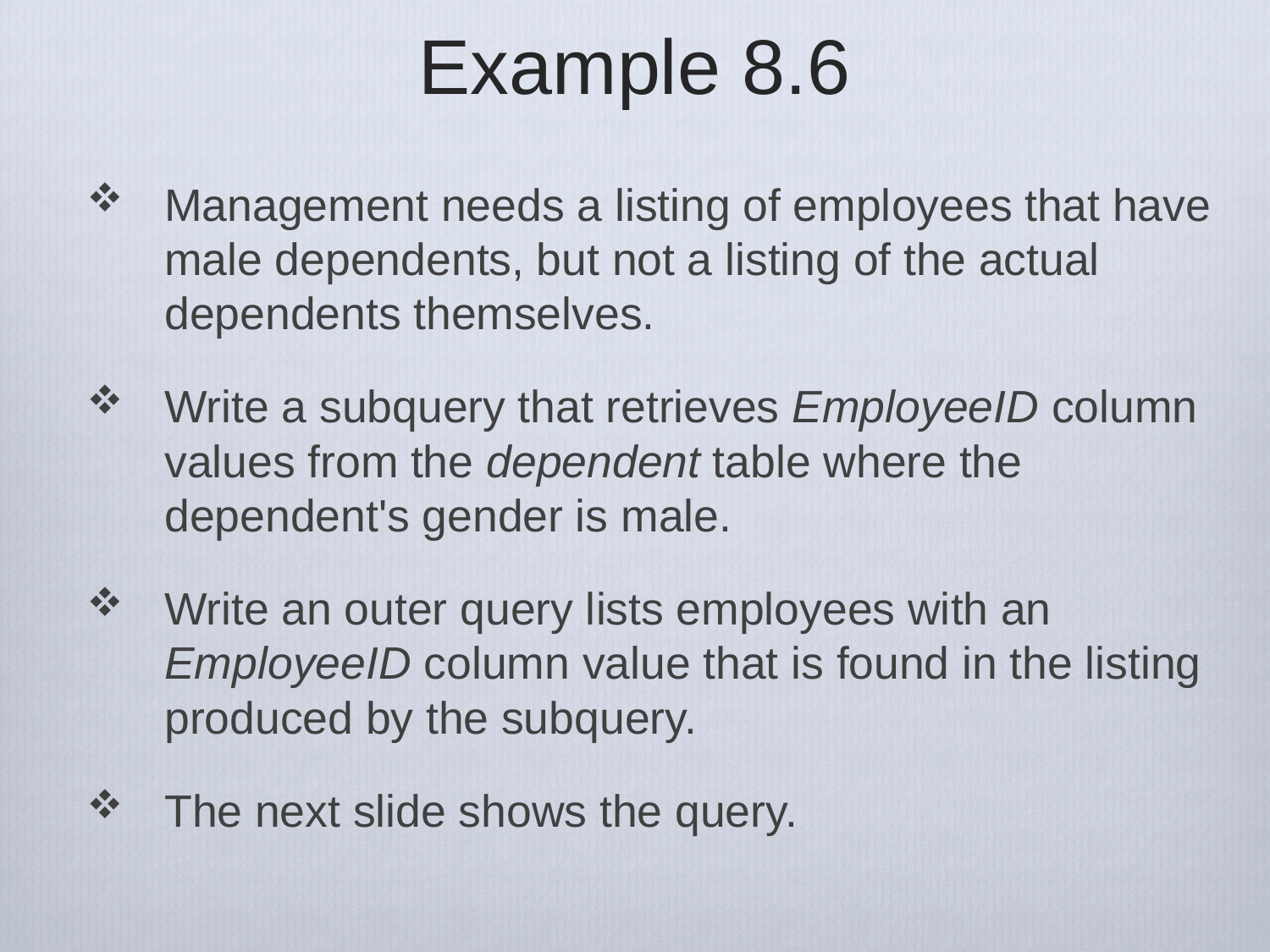

# Example 8.6
Management needs a listing of employees that have male dependents, but not a listing of the actual dependents themselves.
Write a subquery that retrieves EmployeeID column values from the dependent table where the dependent's gender is male.
Write an outer query lists employees with an EmployeeID column value that is found in the listing produced by the subquery.
The next slide shows the query.